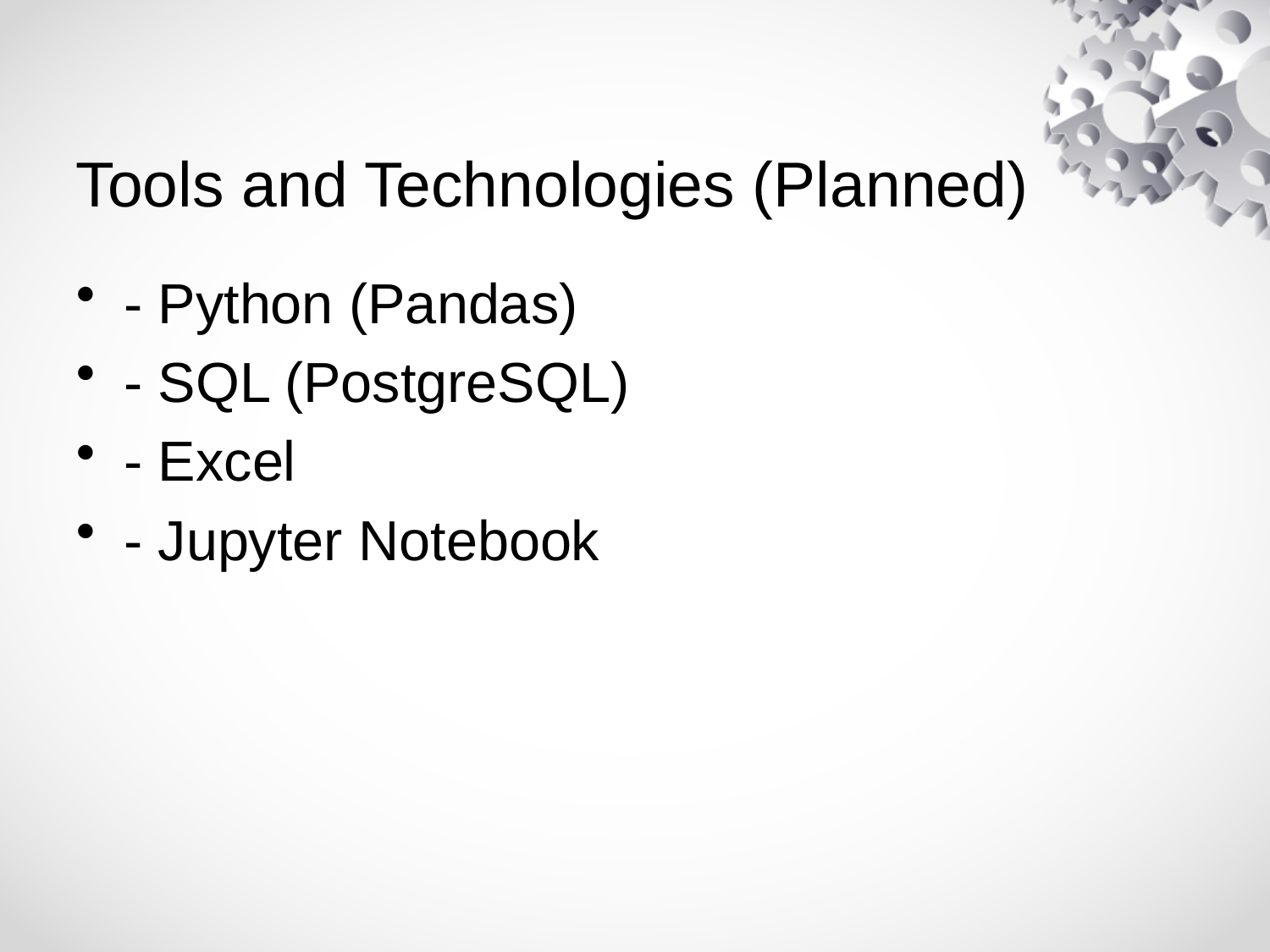

# Tools and Technologies (Planned)
- Python (Pandas)
- SQL (PostgreSQL)
- Excel
- Jupyter Notebook